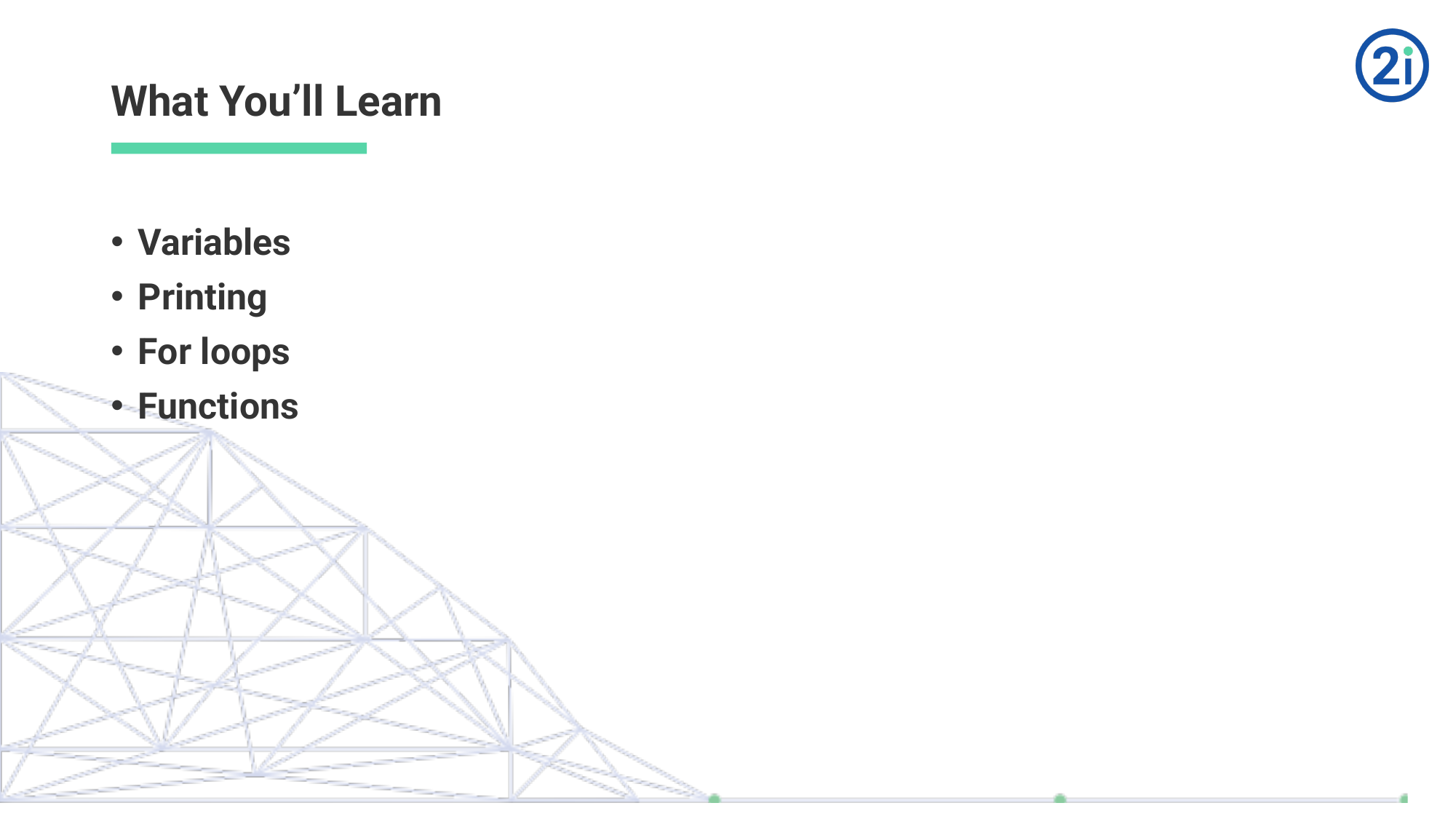

# What You’ll Learn
Variables
Printing
For loops
Functions